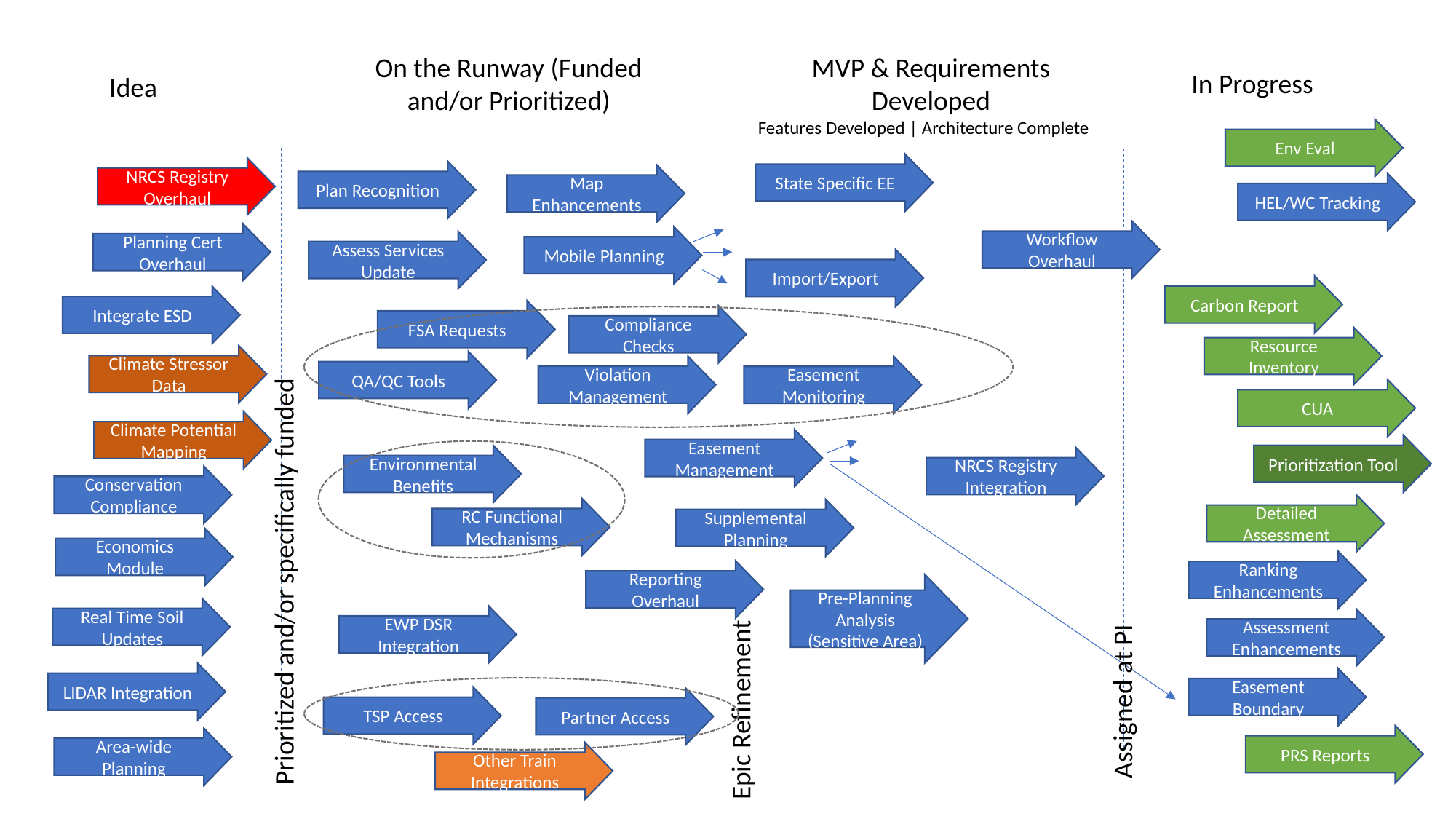

On the Runway (Funded and/or Prioritized)
MVP & Requirements Developed
In Progress
Idea
Features Developed | Architecture Complete
Env Eval
State Specific EE
NRCS Registry Overhaul
Plan Recognition
Map Enhancements
HEL/WC Tracking
Workflow Overhaul
Planning Cert Overhaul
Mobile Planning
Assess Services Update
Import/Export
Carbon Report
Integrate ESD
FSA Requests
Compliance Checks

Resource Inventory
Climate Stressor Data
QA/QC Tools
Violation Management
Easement Monitoring
CUA
Climate Potential Mapping
Easement Management
Prioritization Tool

Environmental Benefits
NRCS Registry Integration
Conservation Compliance
Detailed Assessment
RC Functional Mechanisms
Supplemental Planning
Economics Module
Ranking Enhancements
Prioritized and/or specifically funded
Reporting Overhaul
Pre-Planning Analysis (Sensitive Area)
Real Time Soil Updates
EWP DSR Integration
Assessment Enhancements
LIDAR Integration
Easement Boundary

Assigned at PI
TSP Access
Epic Refinement
Partner Access
PRS Reports
Area-wide Planning
Other Train Integrations